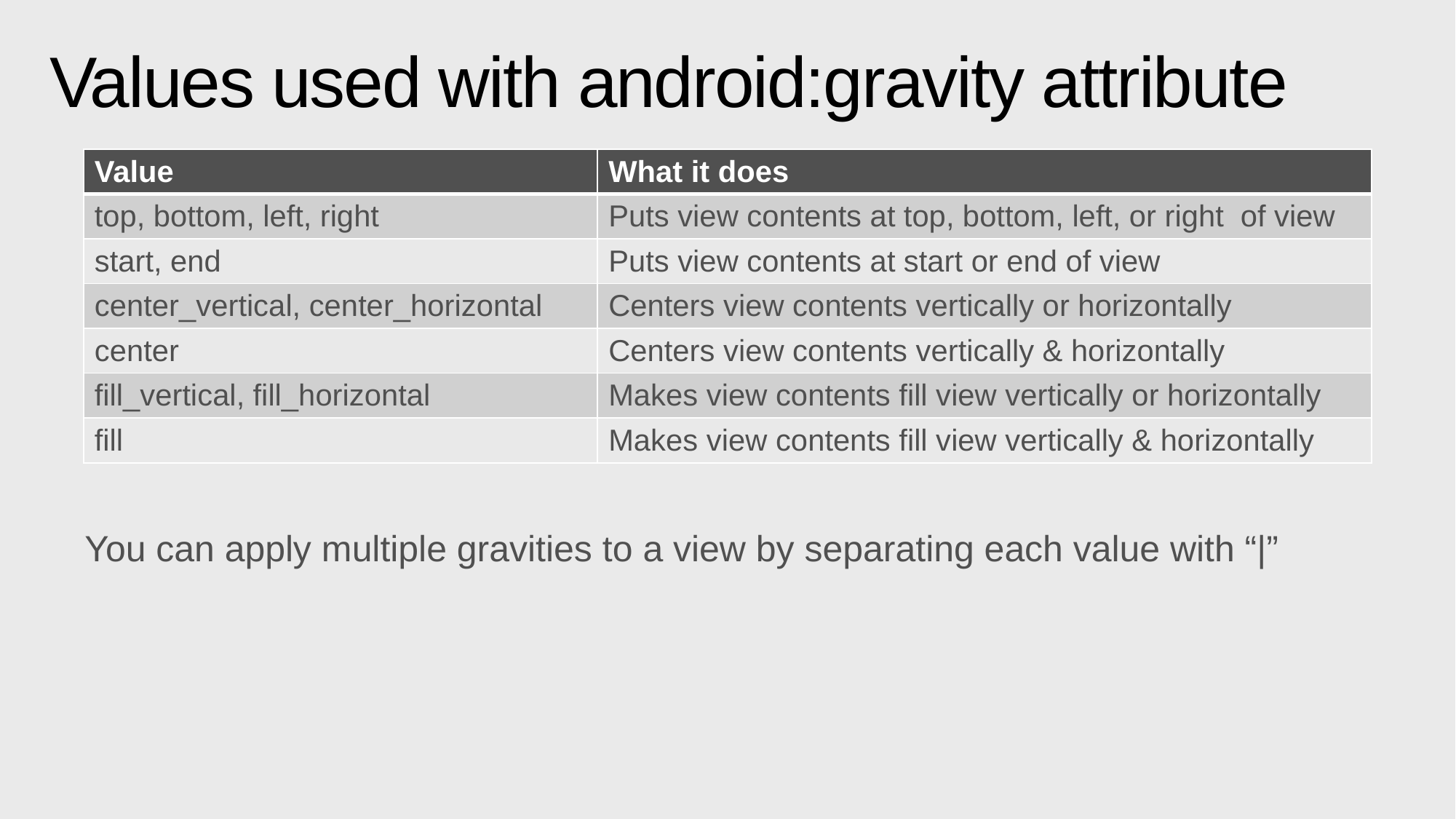

# Values used with android:gravity attribute
| Value | What it does |
| --- | --- |
| top, bottom, left, right | Puts view contents at top, bottom, left, or right of view |
| start, end | Puts view contents at start or end of view |
| center\_vertical, center\_horizontal | Centers view contents vertically or horizontally |
| center | Centers view contents vertically & horizontally |
| fill\_vertical, fill\_horizontal | Makes view contents fill view vertically or horizontally |
| fill | Makes view contents fill view vertically & horizontally |
You can apply multiple gravities to a view by separating each value with “|”